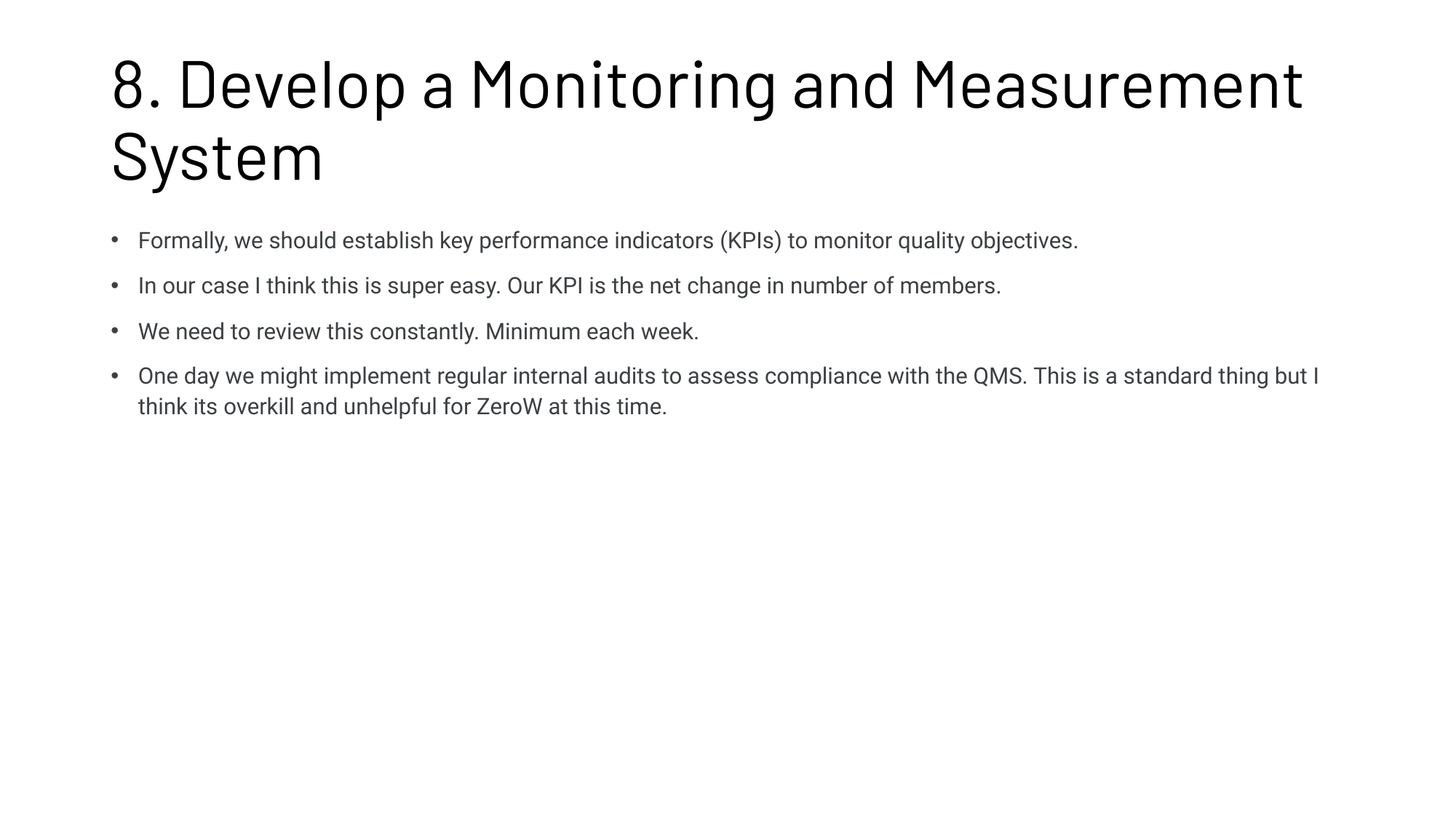

# 8. Develop a Monitoring and Measurement System
Formally, we should establish key performance indicators (KPIs) to monitor quality objectives.
In our case I think this is super easy. Our KPI is the net change in number of members.
We need to review this constantly. Minimum each week.
One day we might implement regular internal audits to assess compliance with the QMS. This is a standard thing but I think its overkill and unhelpful for ZeroW at this time.